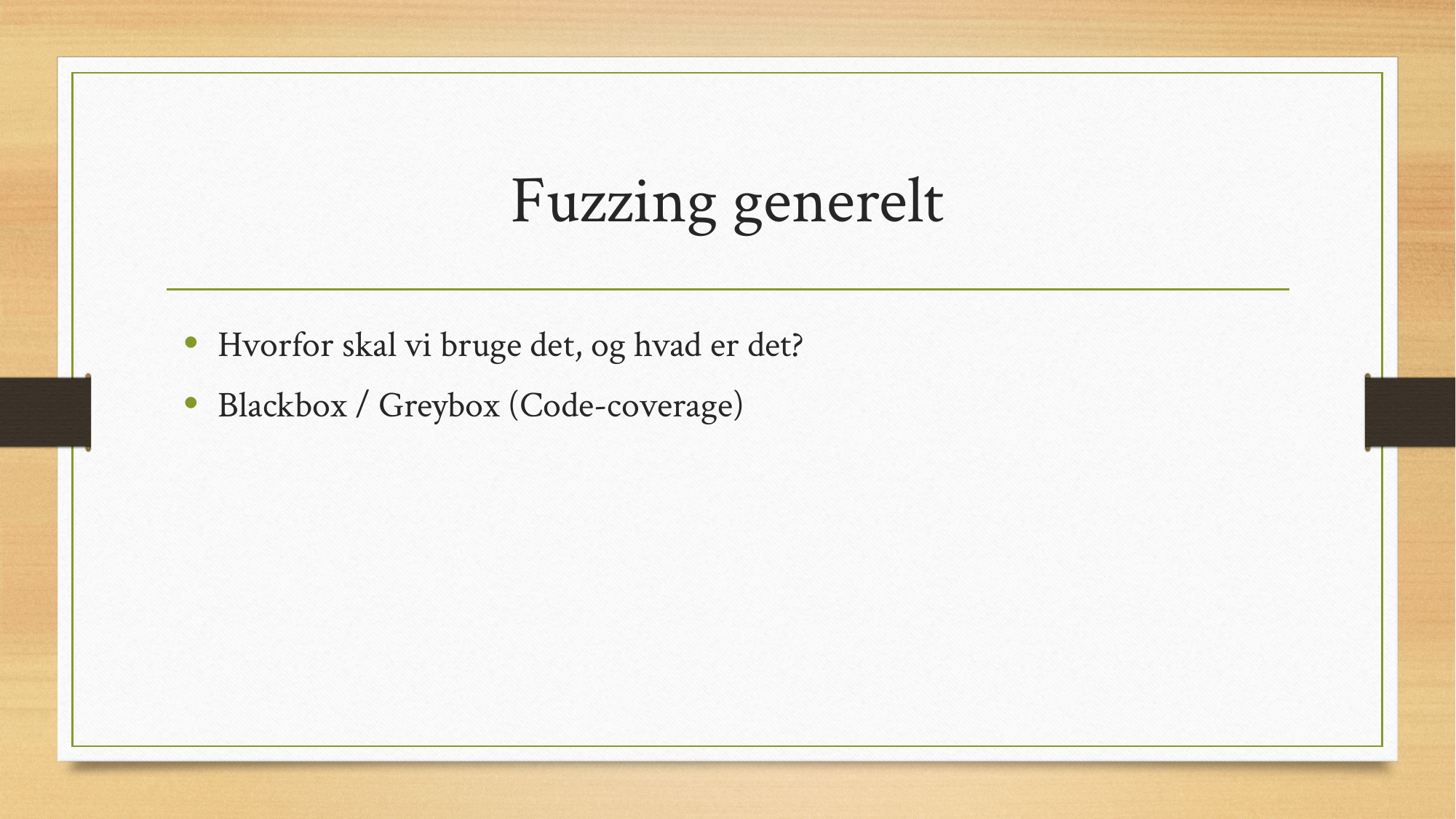

# Fuzzing generelt
Hvorfor skal vi bruge det, og hvad er det?
Blackbox / Greybox (Code-coverage)